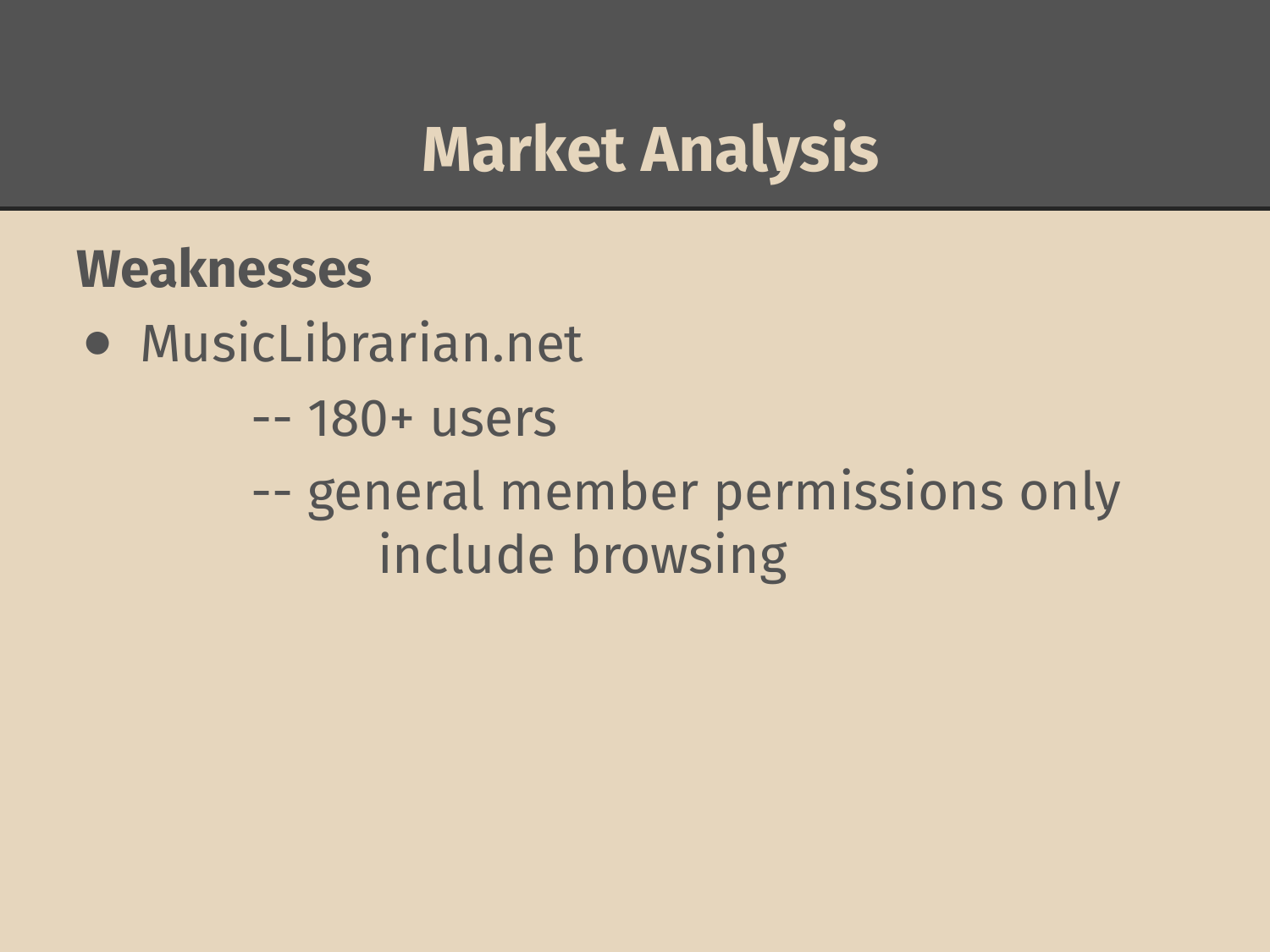

# Market Analysis
Weaknesses
MusicLibrarian.net
		-- 180+ users
		-- general member permissions only 			include browsing